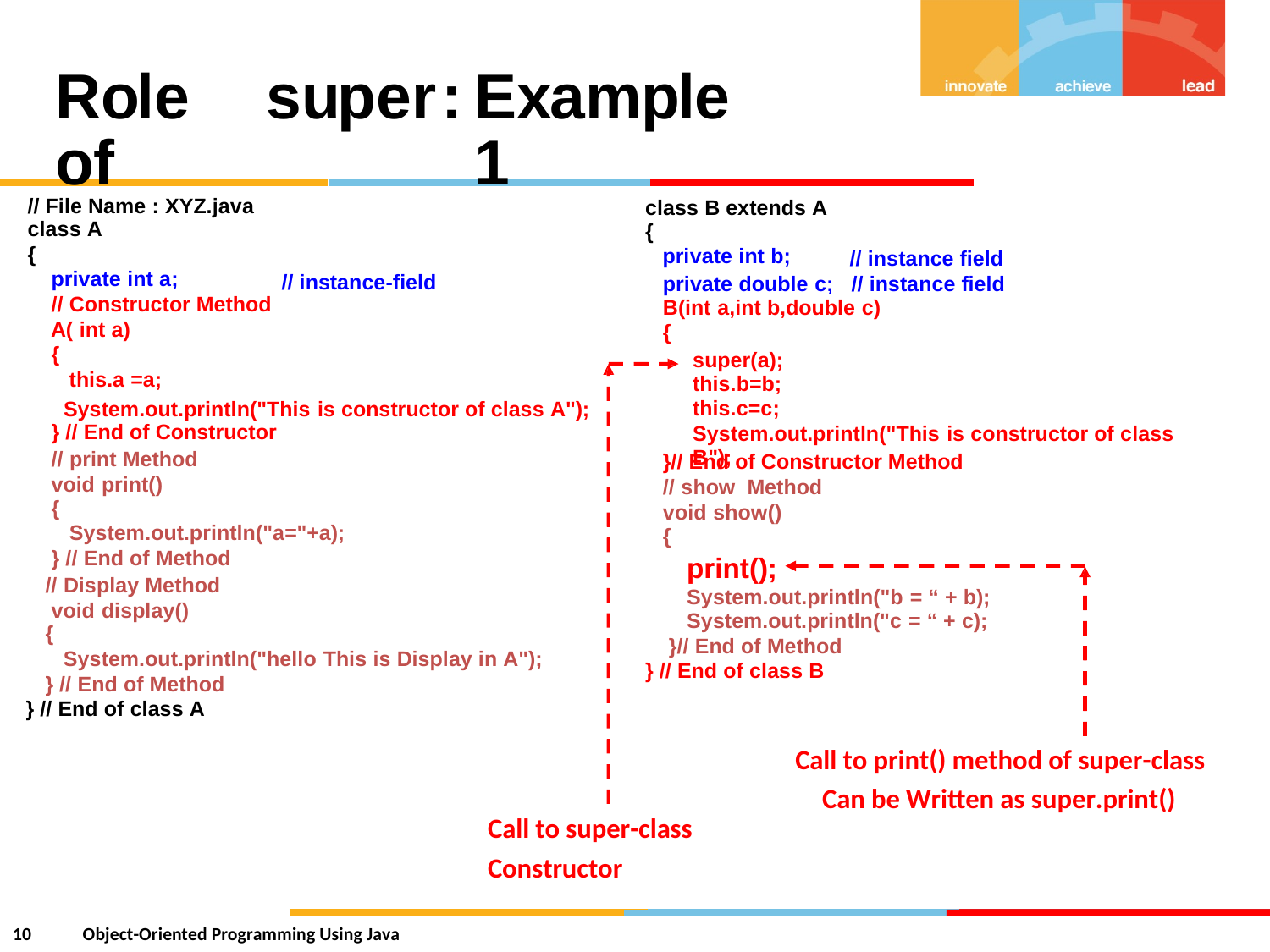

Role of
super
:
Example 1

// File Name : XYZ.java
class A
{
private int a;
// Constructor Method
A( int a)
{
this.a =a;
class B extends A
{
private int b;
// instance field
// instance-field
private double c;   // instance field
B(int a,int b,double c)
{
super(a);
this.b=b;
this.c=c;
System.out.println("This is constructor of class B");

System.out.println("This is constructor of class A");
} // End of Constructor
// print Method void print()
{
System.out.println("a="+a);
} // End of Method
// Display Method void display()
{
System.out.println("hello This is Display in A");
} // End of Method
} // End of class A

}// End of Constructor Method
// show  Method void show()
{

print();

System.out.println("b = “ + b);
System.out.println("c = “ + c);
}// End of Method
} // End of class B

Call to print() method of super-class
Can be Written as super.print()

Call to super-class
Constructor

10
Object-Oriented Programming Using Java